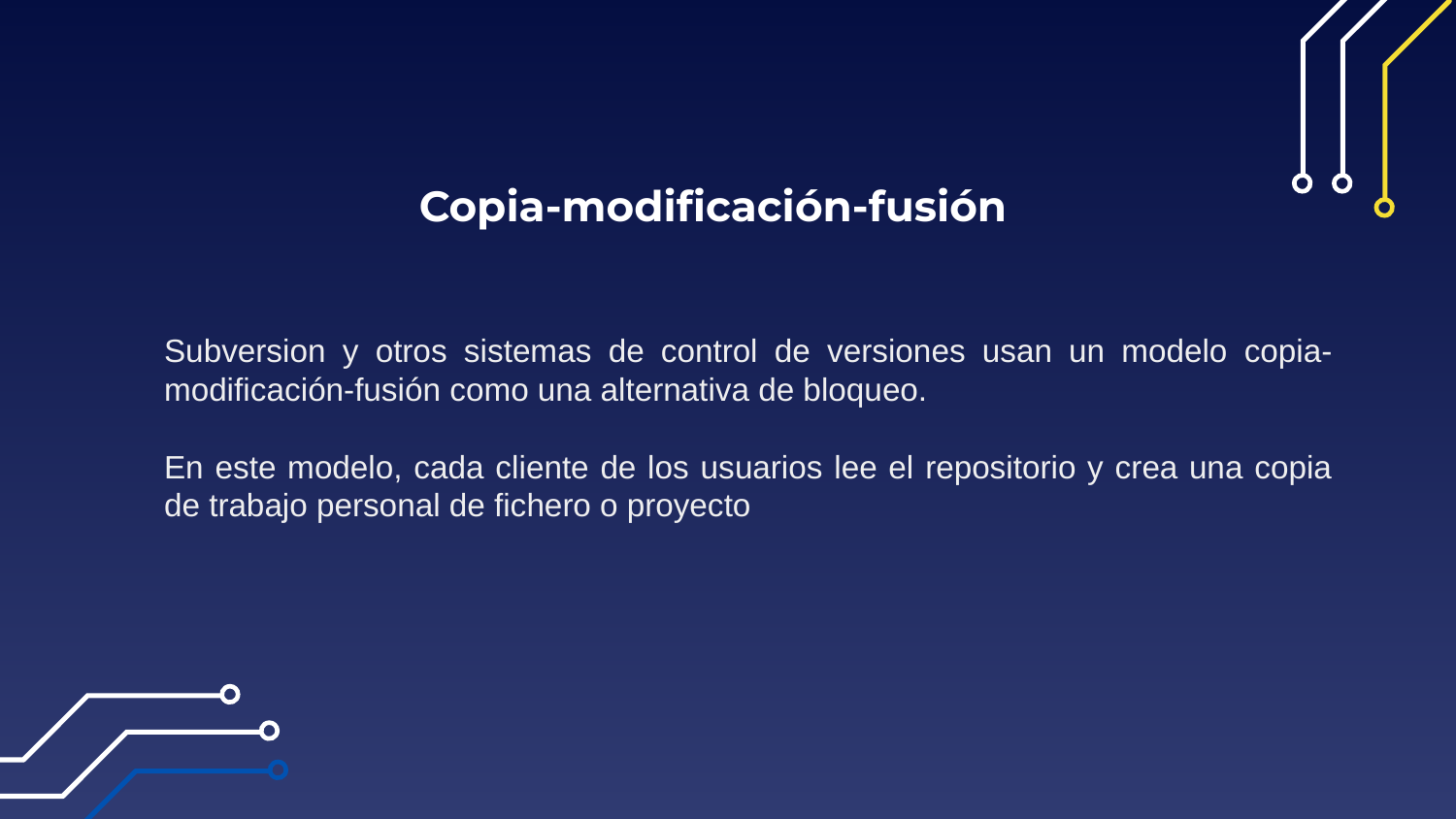

# Copia-modificación-fusión
Subversion y otros sistemas de control de versiones usan un modelo copia-modificación-fusión como una alternativa de bloqueo.

En este modelo, cada cliente de los usuarios lee el repositorio y crea una copia de trabajo personal de fichero o proyecto